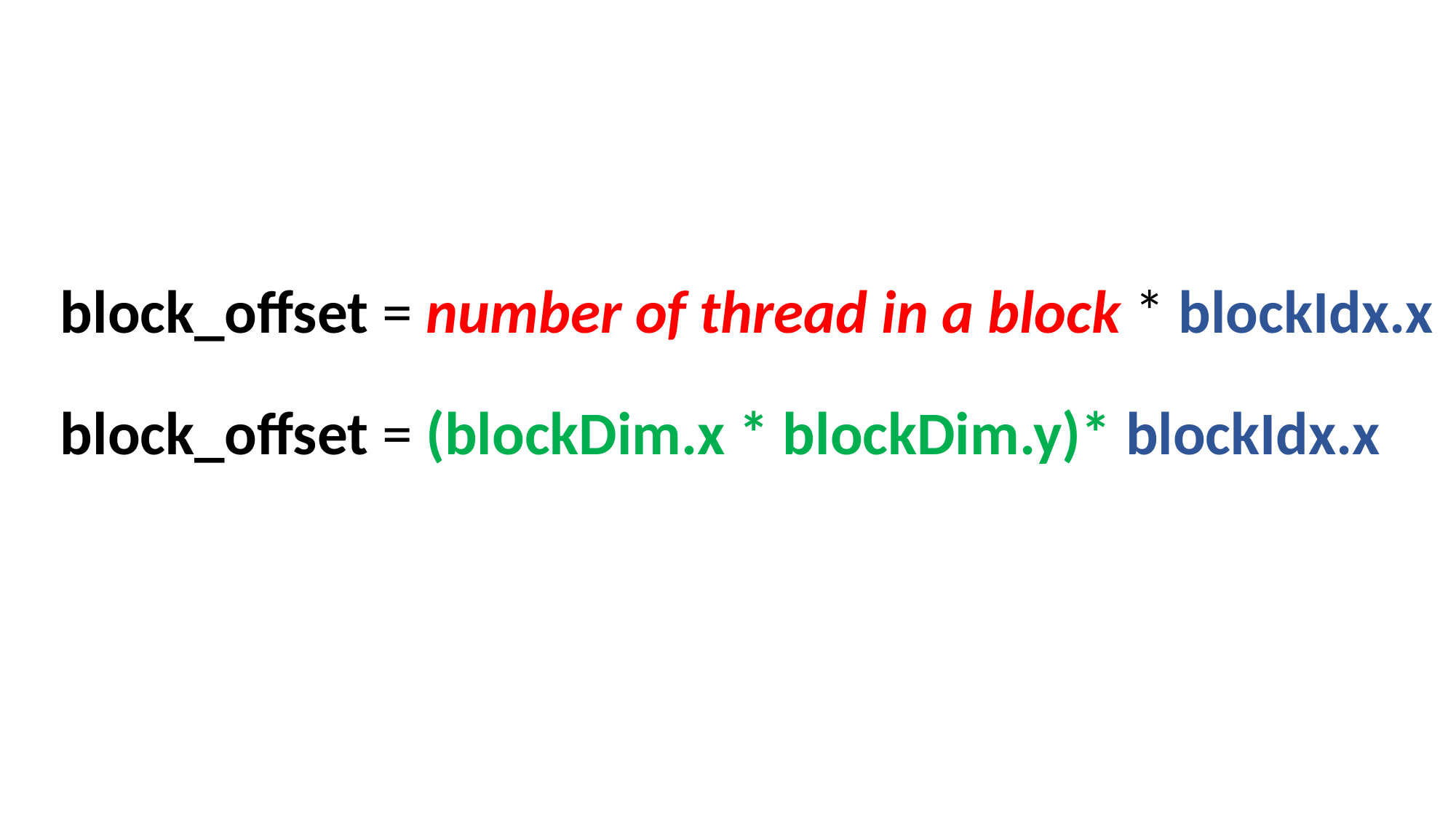

block_offset = number of thread in a block * blockIdx.x
block_offset = (blockDim.x * blockDim.y)* blockIdx.x